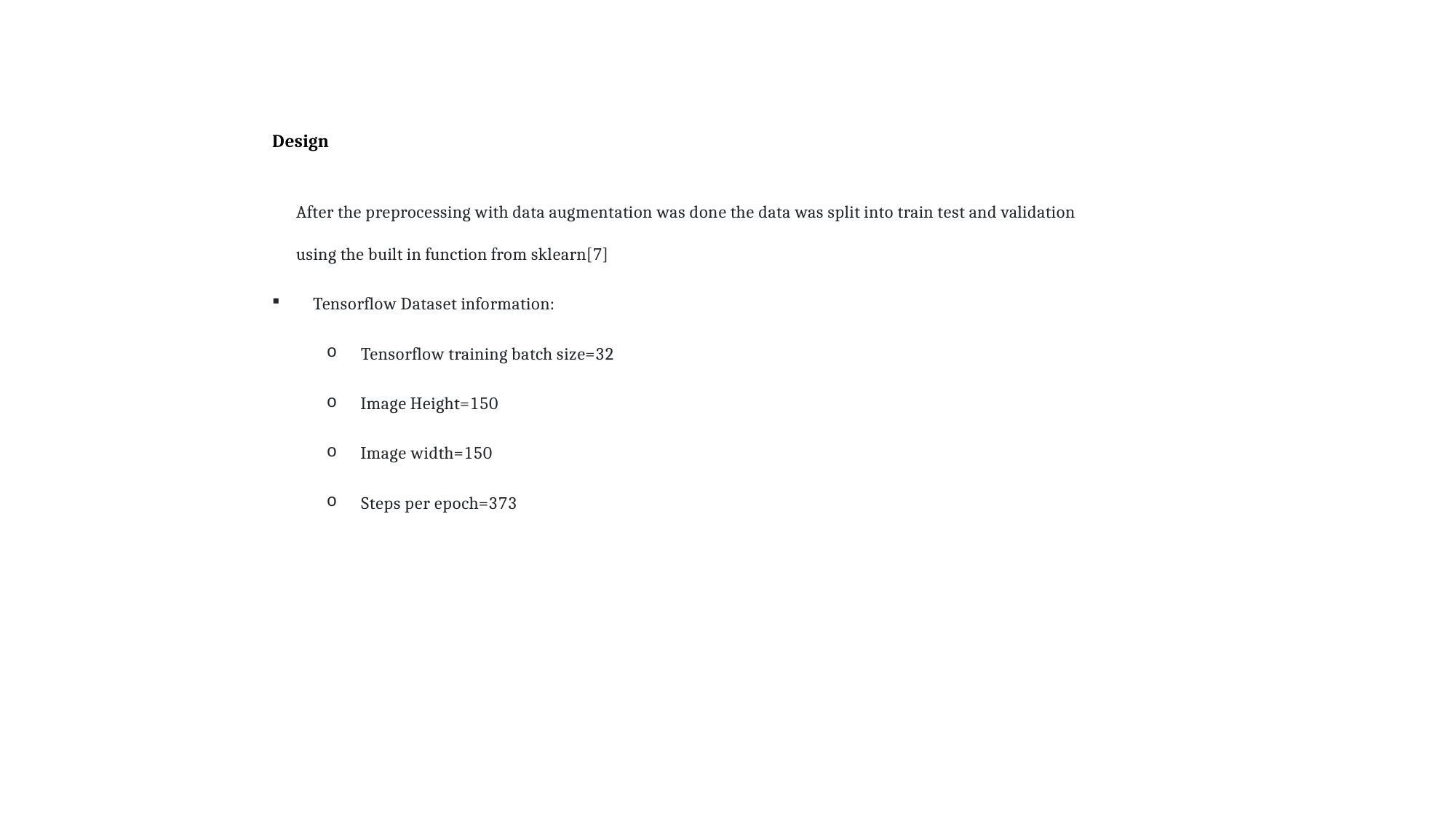

Design

After the preprocessing with data augmentation was done the data was split into train test and validation using the built in function from sklearn[7]
Tensorflow Dataset information:
Tensorflow training batch size=32
Image Height=150
Image width=150
Steps per epoch=373